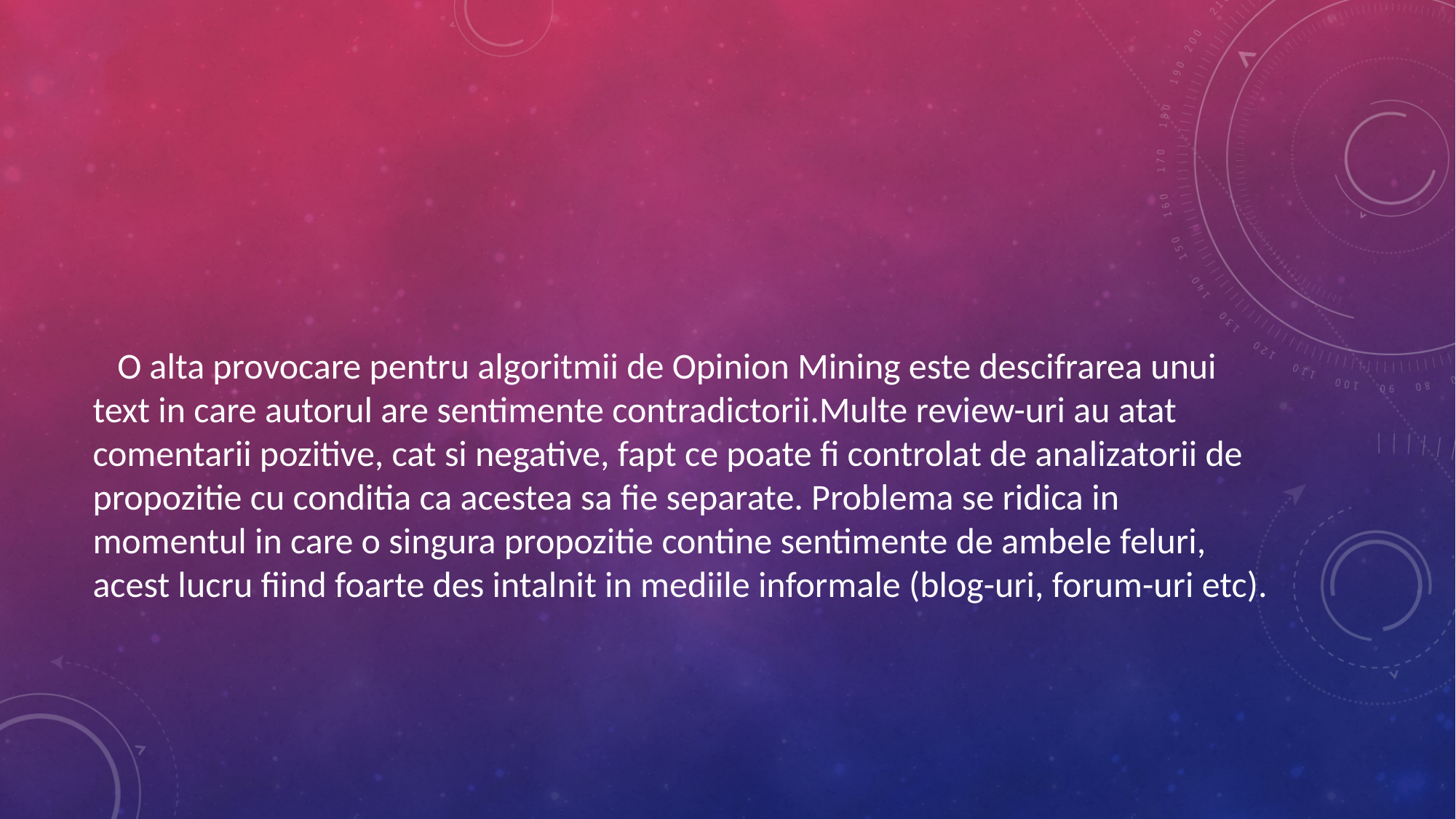

#
   O alta provocare pentru algoritmii de Opinion Mining este descifrarea unui text in care autorul are sentimente contradictorii.Multe review-uri au atat comentarii pozitive, cat si negative, fapt ce poate fi controlat de analizatorii de propozitie cu conditia ca acestea sa fie separate. Problema se ridica in momentul in care o singura propozitie contine sentimente de ambele feluri, acest lucru fiind foarte des intalnit in mediile informale (blog-uri, forum-uri etc).